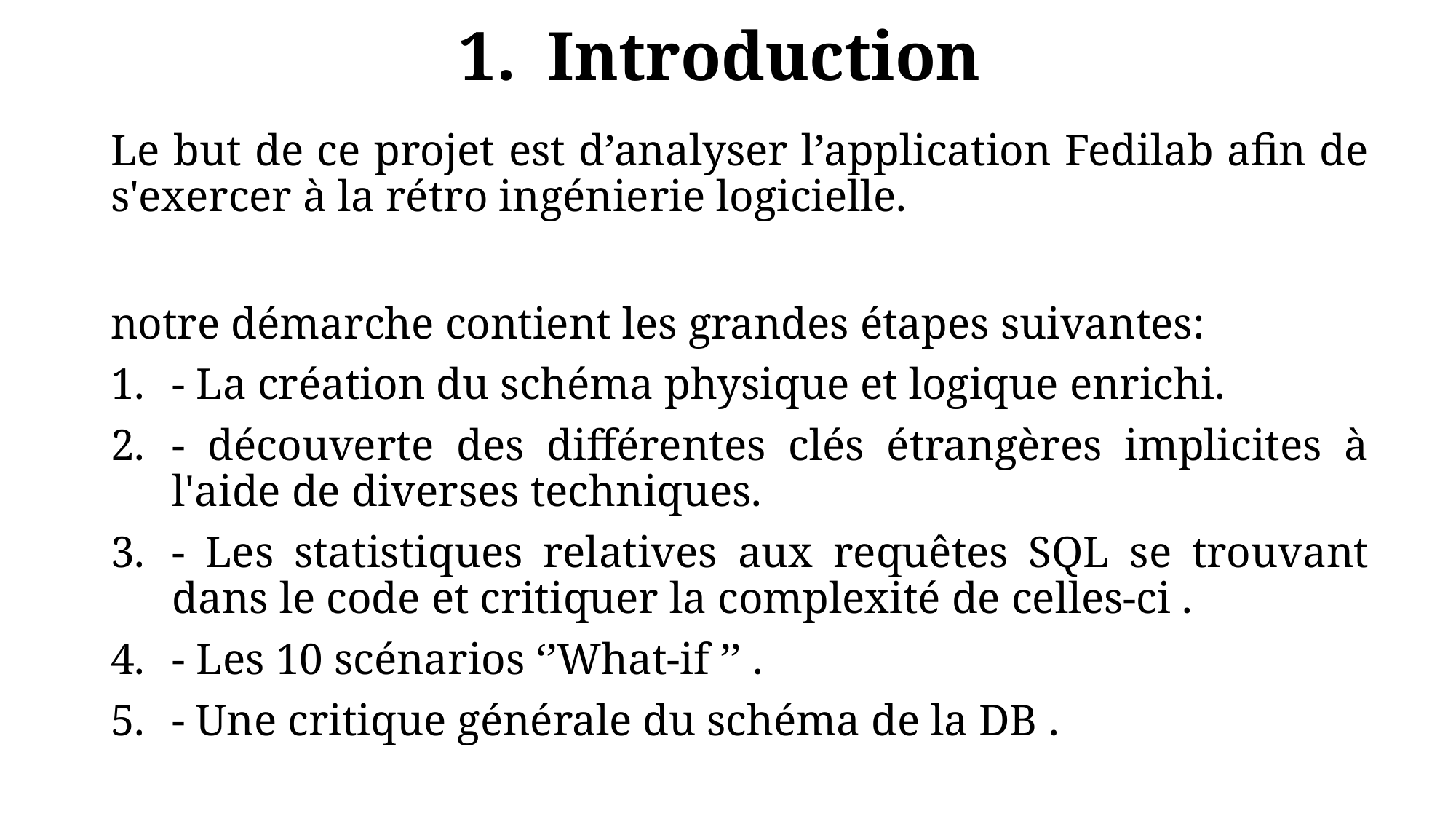

# Introduction
Le but de ce projet est d’analyser l’application Fedilab afin de s'exercer à la rétro ingénierie logicielle.

notre démarche contient les grandes étapes suivantes:
- La création du schéma physique et logique enrichi.
- découverte des différentes clés étrangères implicites à l'aide de diverses techniques.
- Les statistiques relatives aux requêtes SQL se trouvant dans le code et critiquer la complexité de celles-ci .
- Les 10 scénarios ‘’What-if ’’ .
- Une critique générale du schéma de la DB .